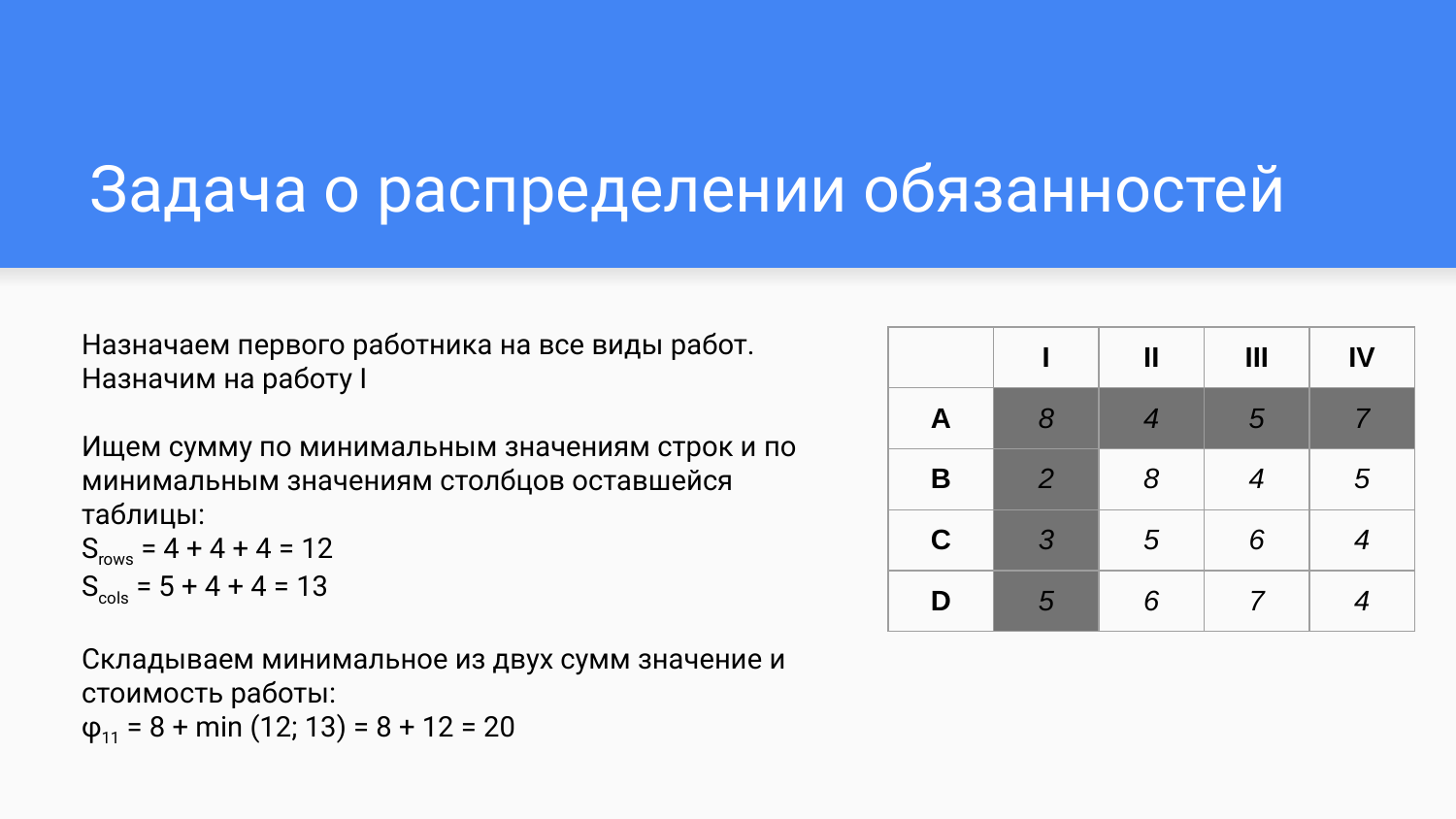

# Задача о распределении обязанностей
Назначаем первого работника на все виды работ.
Назначим на работу I

Ищем сумму по минимальным значениям строк и по минимальным значениям столбцов оставшейся таблицы:
Srows = 4 + 4 + 4 = 12
Scols = 5 + 4 + 4 = 13

Складываем минимальное из двух сумм значение и стоимость работы:
φ11 = 8 + min (12; 13) = 8 + 12 = 20

|  | I | II | III | IV |
| --- | --- | --- | --- | --- |
| A | 8 | 4 | 5 | 7 |
| B | 2 | 8 | 4 | 5 |
| C | 3 | 5 | 6 | 4 |
| D | 5 | 6 | 7 | 4 |